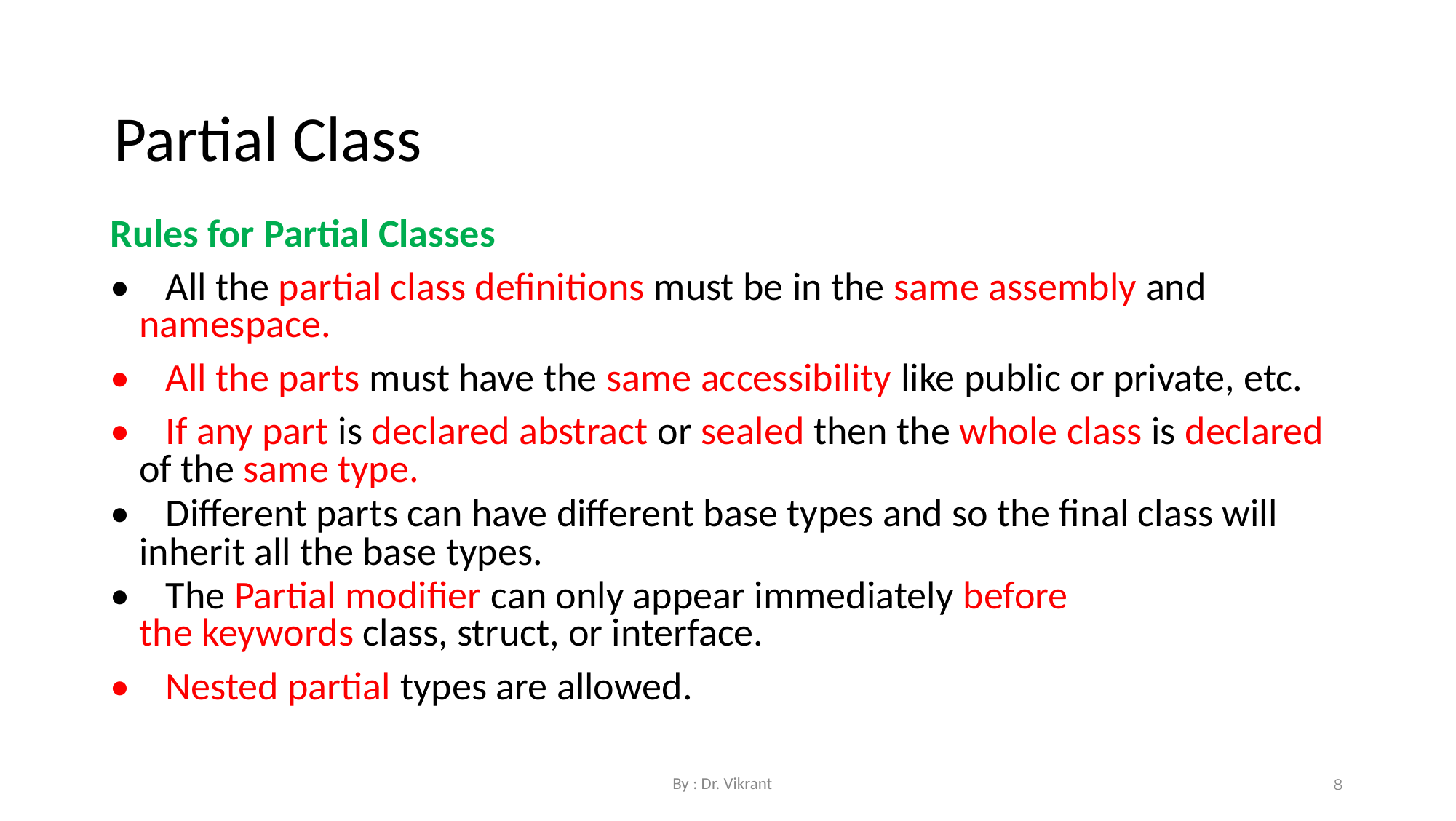

Partial Class
Rules for Partial Classes
•    All the partial class definitions must be in the same assembly and namespace.
•    All the parts must have the same accessibility like public or private, etc.
•    If any part is declared abstract or sealed then the whole class is declared of the same type.
•    Different parts can have different base types and so the final class will inherit all the base types.
•    The Partial modifier can only appear immediately before the keywords class, struct, or interface.
•    Nested partial types are allowed.
By : Dr. Vikrant
8